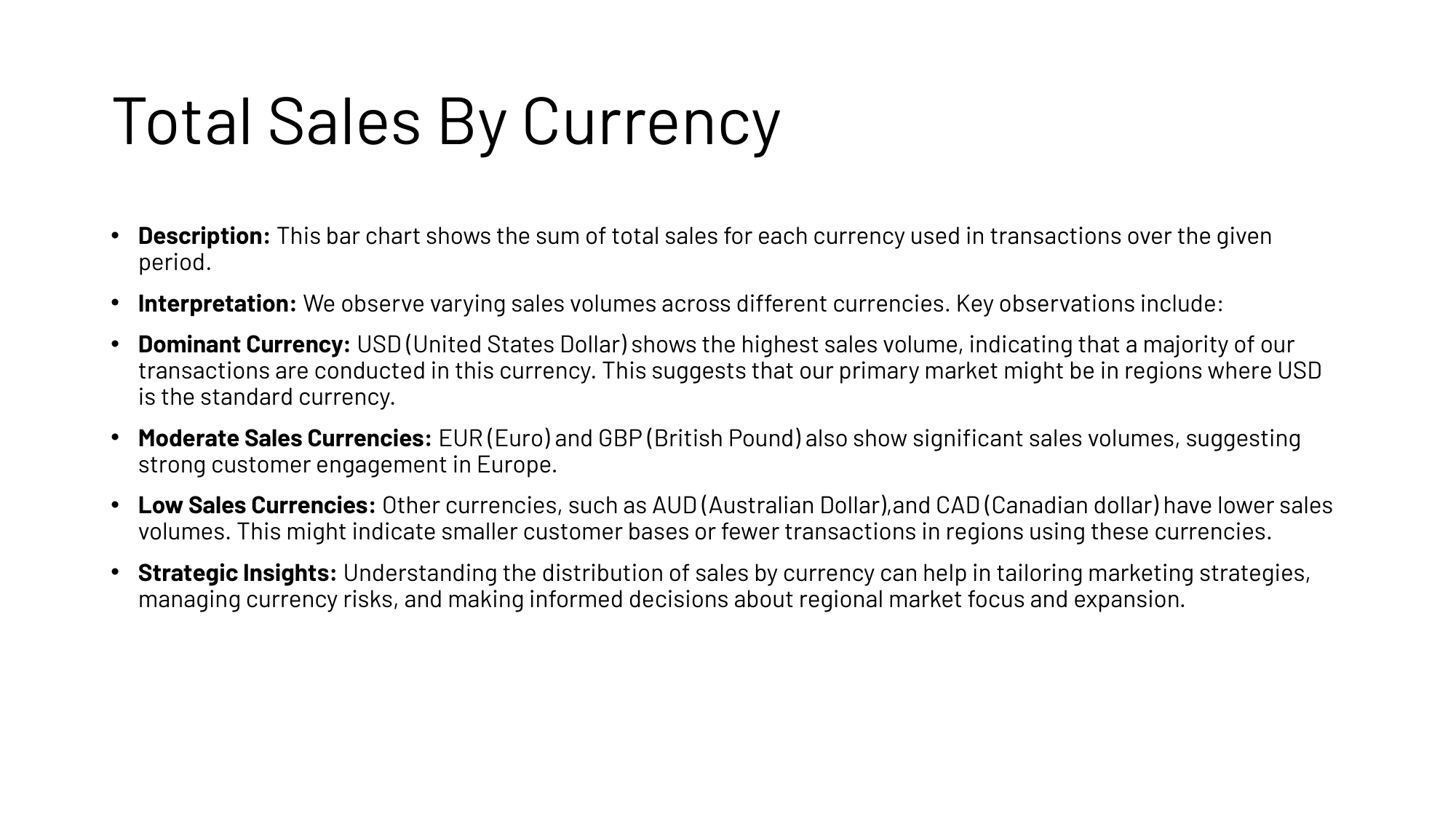

# Total Sales By Currency
Description: This bar chart shows the sum of total sales for each currency used in transactions over the given period.
Interpretation: We observe varying sales volumes across different currencies. Key observations include:
Dominant Currency: USD (United States Dollar) shows the highest sales volume, indicating that a majority of our transactions are conducted in this currency. This suggests that our primary market might be in regions where USD is the standard currency.
Moderate Sales Currencies: EUR (Euro) and GBP (British Pound) also show significant sales volumes, suggesting strong customer engagement in Europe.
Low Sales Currencies: Other currencies, such as AUD (Australian Dollar),and CAD (Canadian dollar) have lower sales volumes. This might indicate smaller customer bases or fewer transactions in regions using these currencies.
Strategic Insights: Understanding the distribution of sales by currency can help in tailoring marketing strategies, managing currency risks, and making informed decisions about regional market focus and expansion.